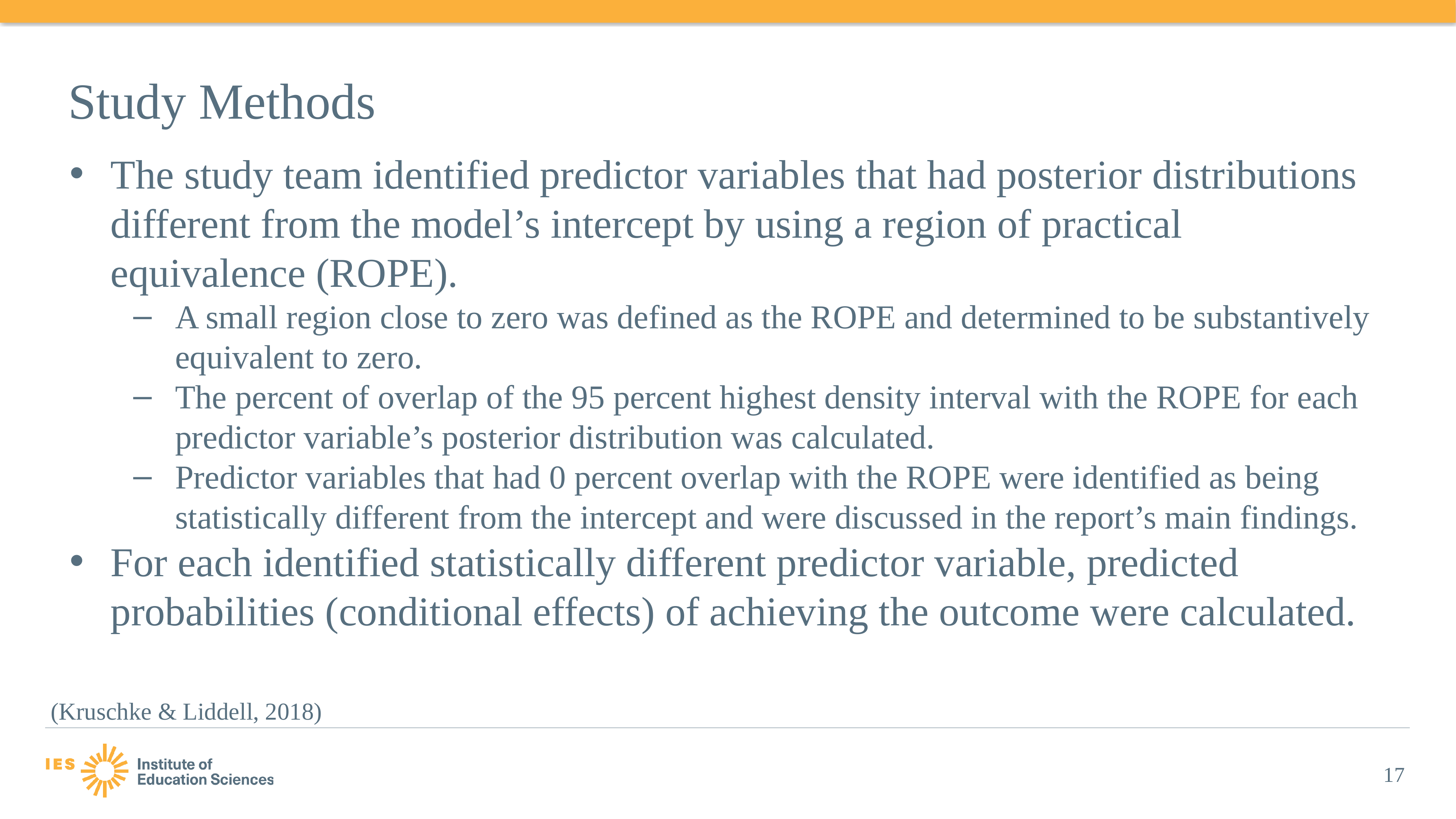

# Study Methods
The study team identified predictor variables that had posterior distributions different from the model’s intercept by using a region of practical equivalence (ROPE).
A small region close to zero was defined as the ROPE and determined to be substantively equivalent to zero.
The percent of overlap of the 95 percent highest density interval with the ROPE for each predictor variable’s posterior distribution was calculated.
Predictor variables that had 0 percent overlap with the ROPE were identified as being statistically different from the intercept and were discussed in the report’s main findings.
For each identified statistically different predictor variable, predicted probabilities (conditional effects) of achieving the outcome were calculated.
(Kruschke & Liddell, 2018)
17